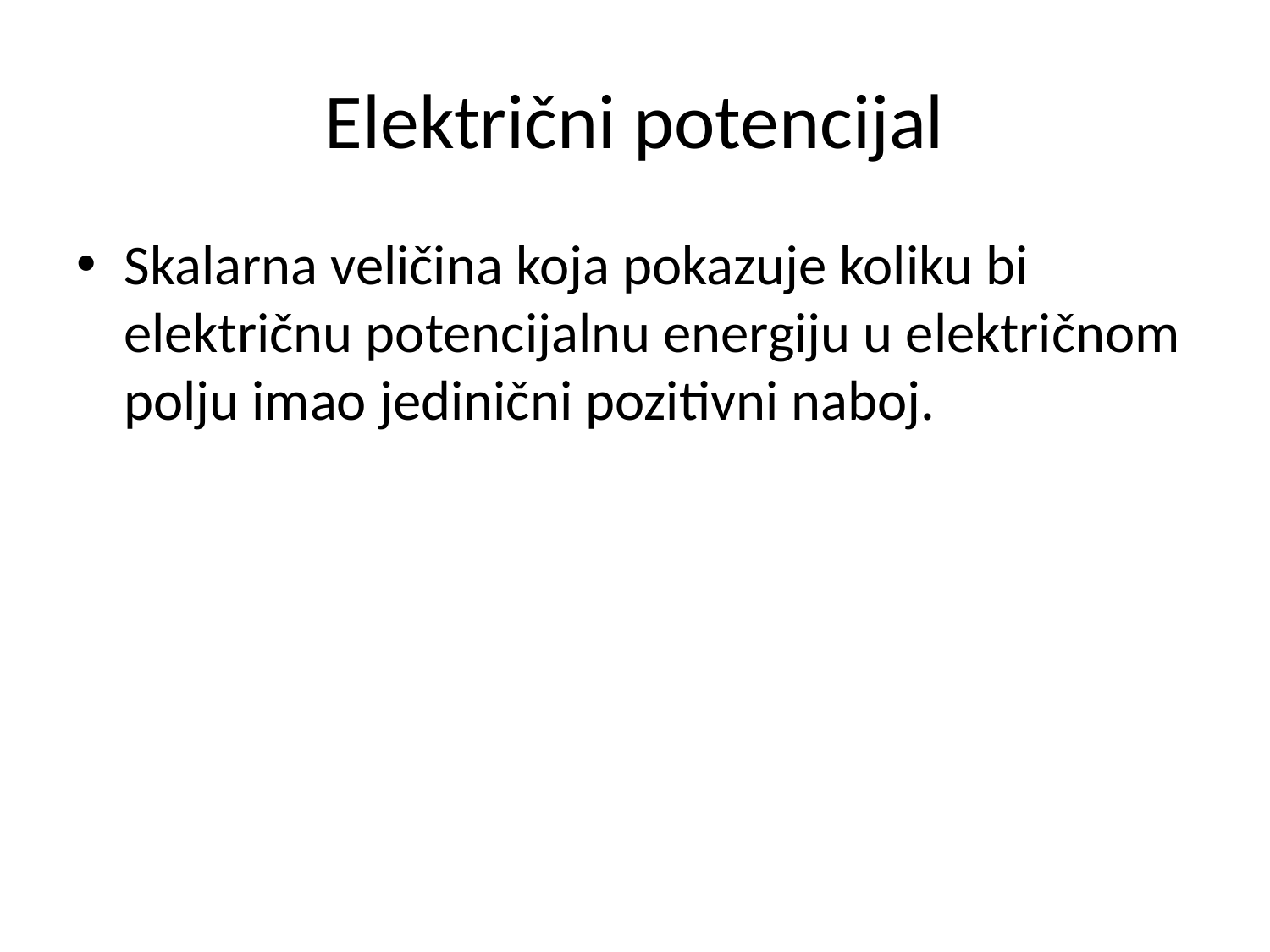

# Električni potencijal
Skalarna veličina koja pokazuje koliku bi električnu potencijalnu energiju u električnom polju imao jedinični pozitivni naboj.